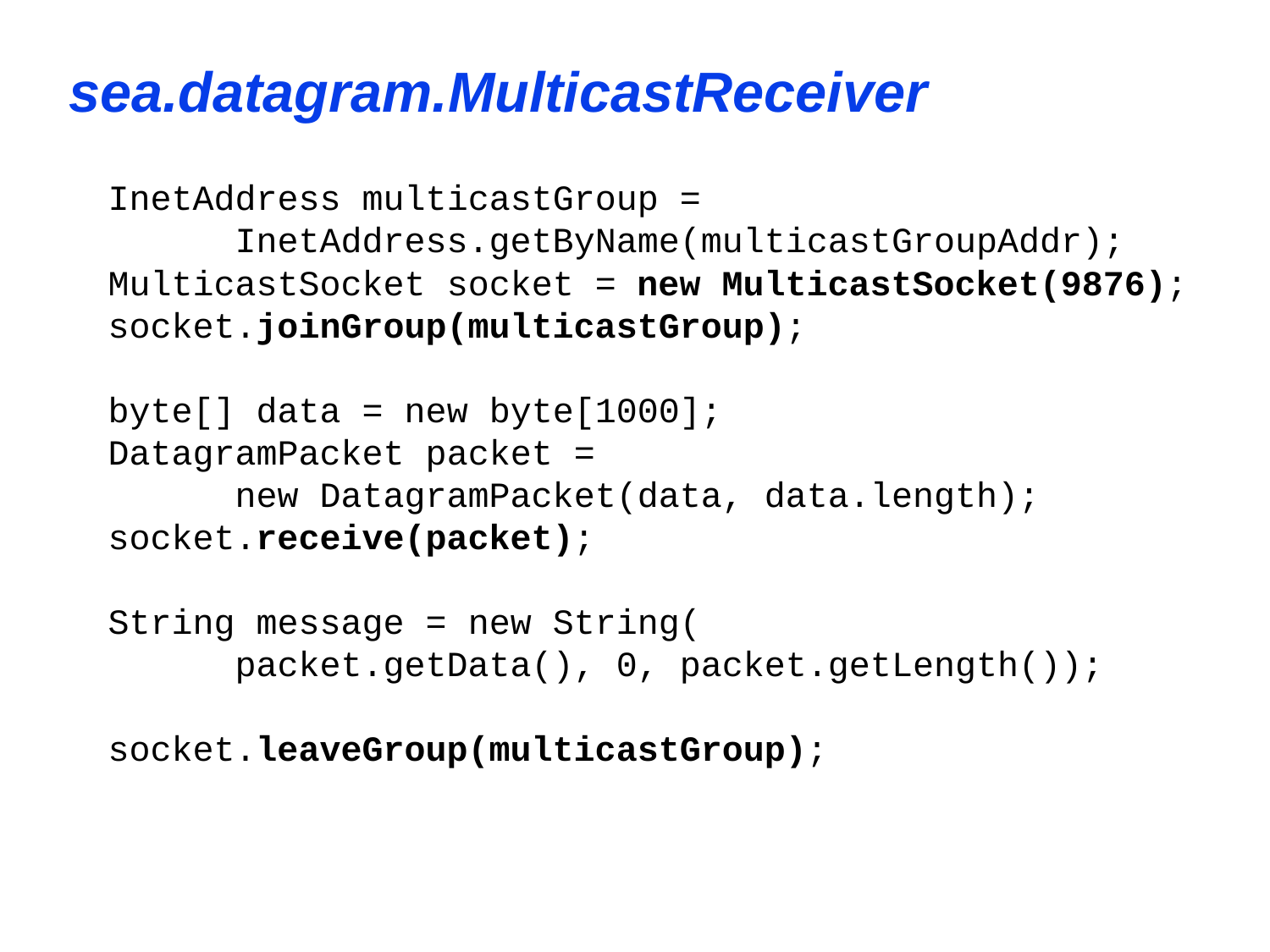

sea.datagram.MulticastReceiver
InetAddress multicastGroup =
      InetAddress.getByName(multicastGroupAddr);
MulticastSocket socket = new MulticastSocket(9876);
socket.joinGroup(multicastGroup);

byte[] data = new byte[1000];
DatagramPacket packet =
      new DatagramPacket(data, data.length);
socket.receive(packet);

String message = new String(
      packet.getData(), 0, packet.getLength());

socket.leaveGroup(multicastGroup);